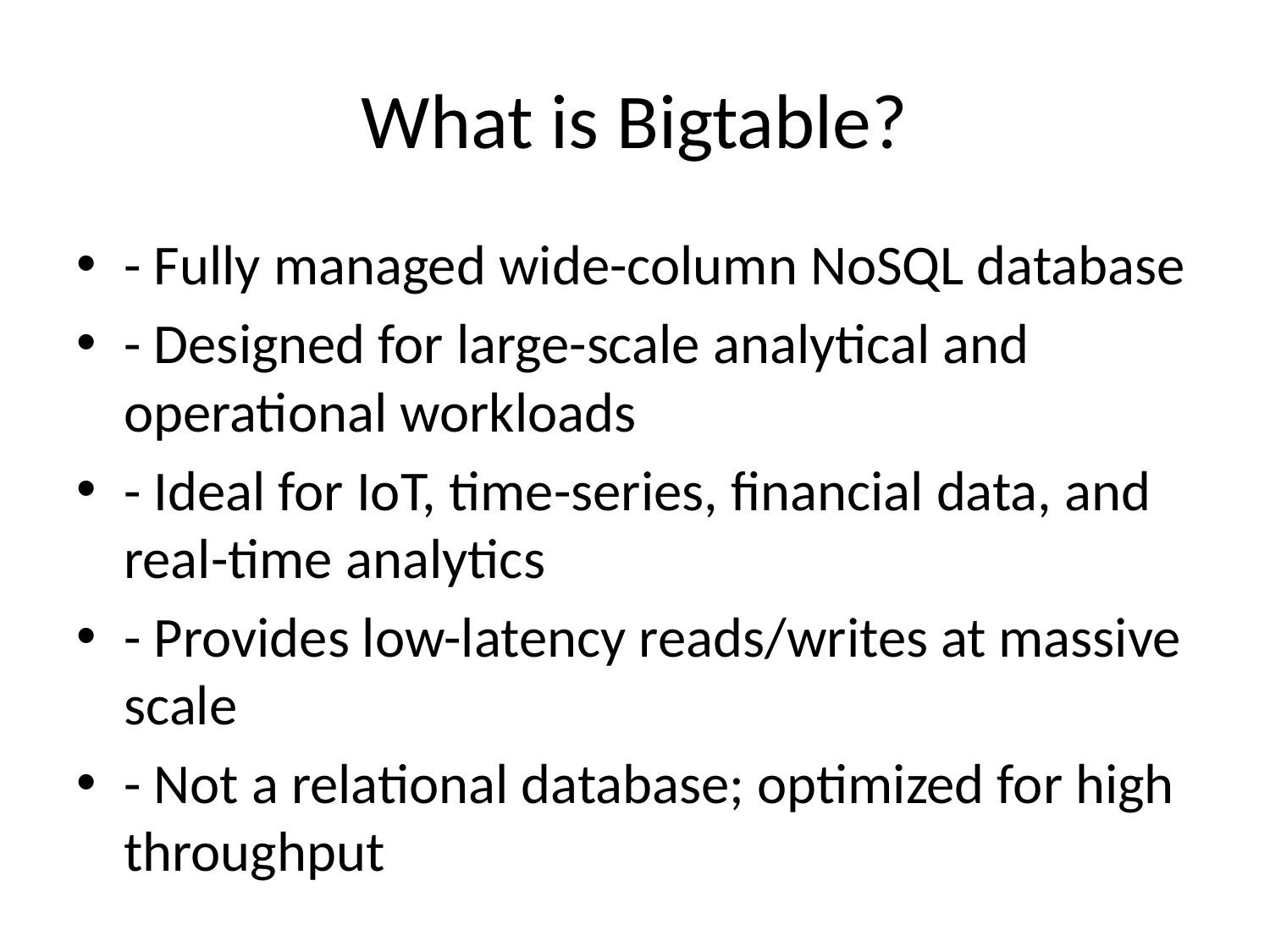

# What is Bigtable?
- Fully managed wide-column NoSQL database
- Designed for large-scale analytical and operational workloads
- Ideal for IoT, time-series, financial data, and real-time analytics
- Provides low-latency reads/writes at massive scale
- Not a relational database; optimized for high throughput